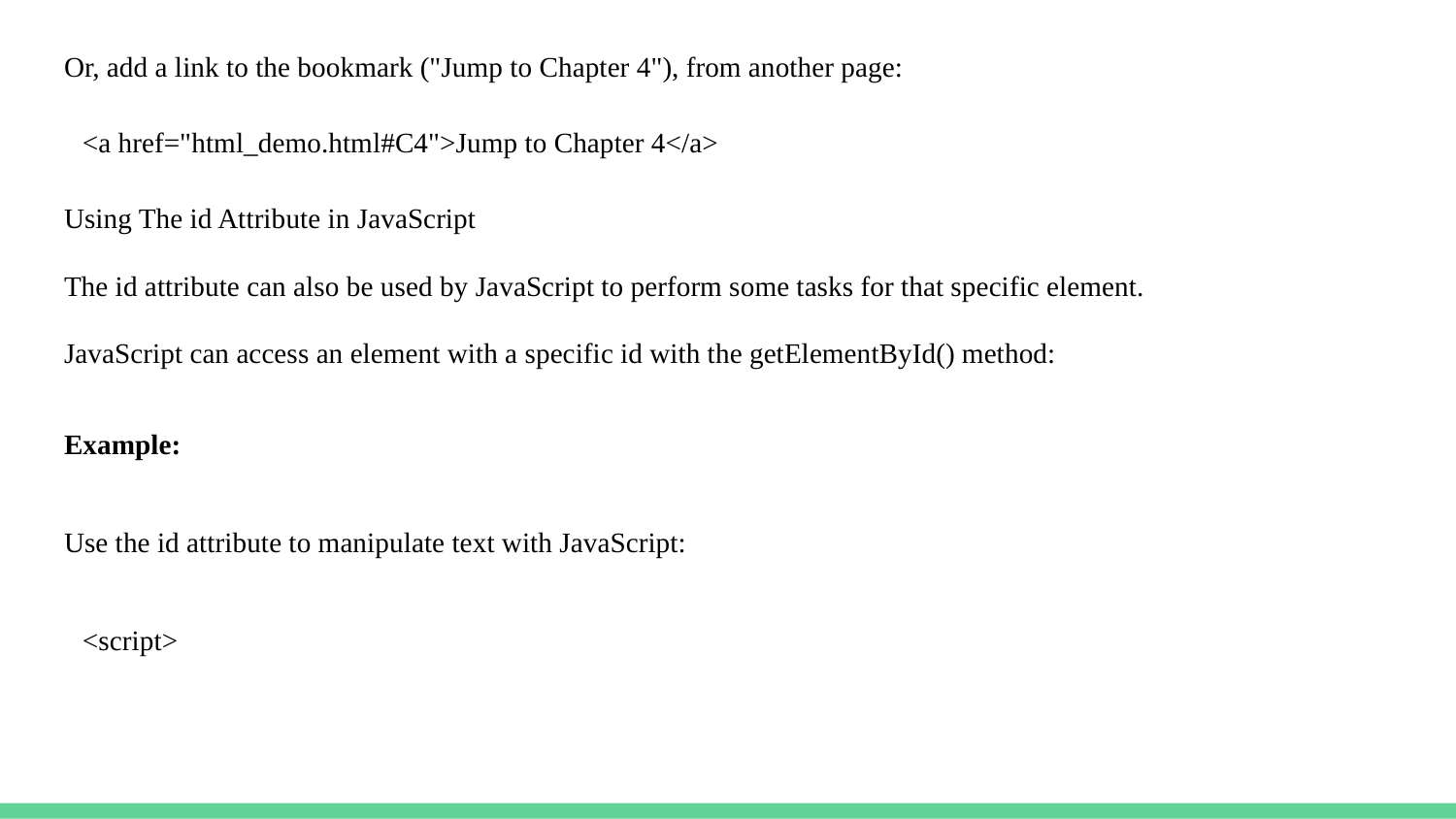

Or, add a link to the bookmark ("Jump to Chapter 4"), from another page:
<a href="html_demo.html#C4">Jump to Chapter 4</a>
Using The id Attribute in JavaScript
The id attribute can also be used by JavaScript to perform some tasks for that specific element.
JavaScript can access an element with a specific id with the getElementById() method:
Example:
Use the id attribute to manipulate text with JavaScript:
<script>